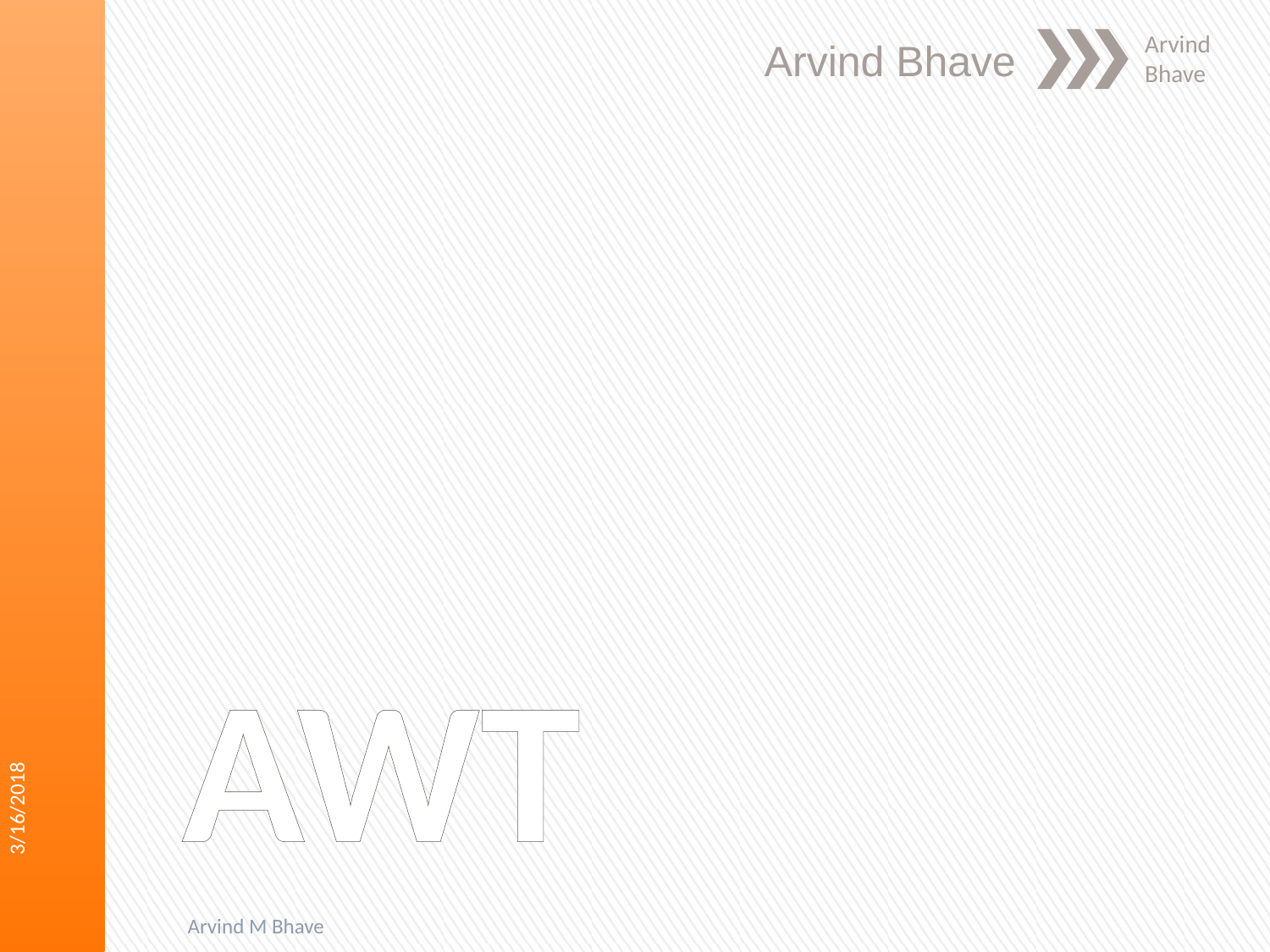

Arvind Bhave
Arvind Bhave
# AWT
3/16/2018
Arvind M Bhave